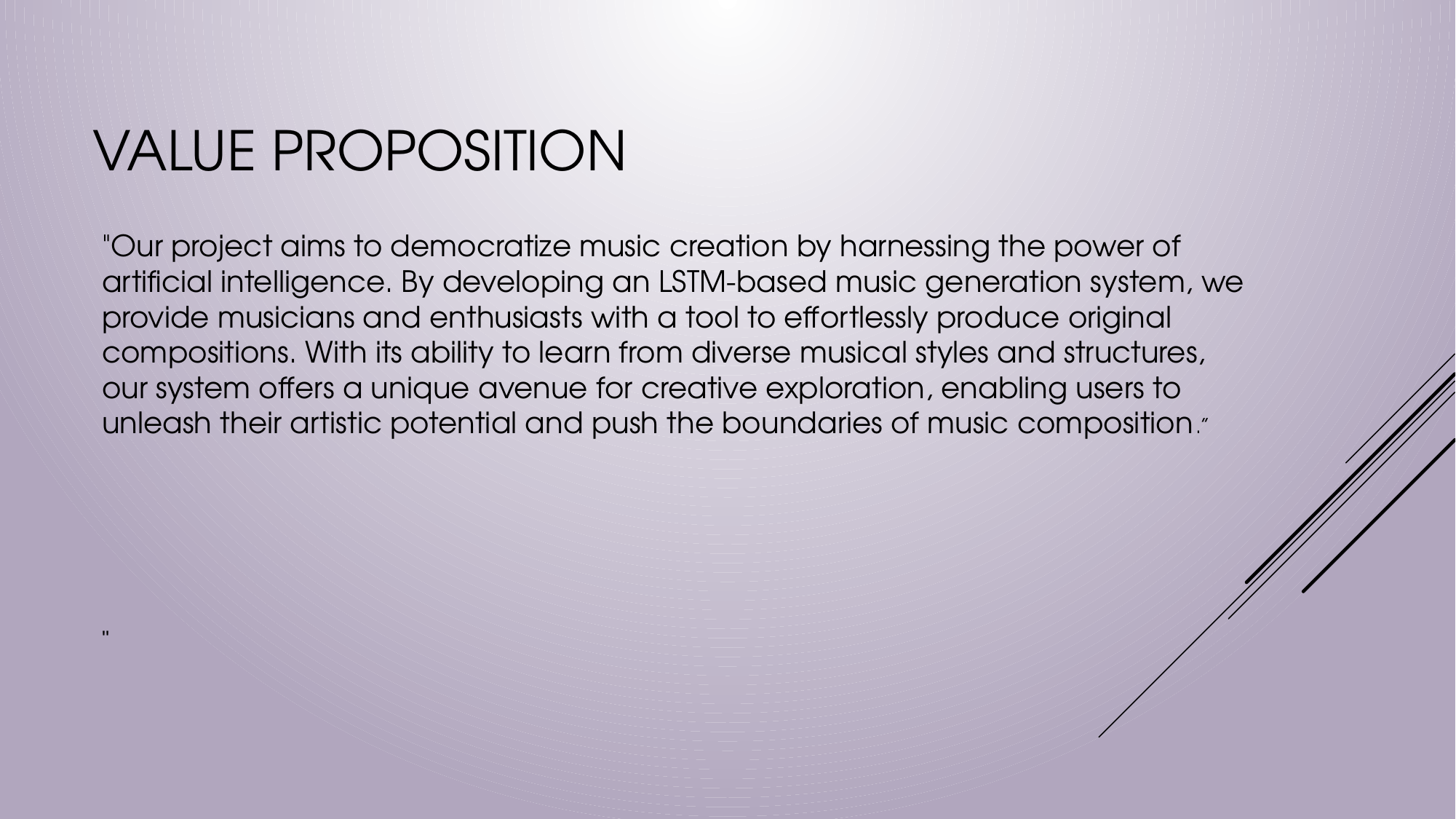

# Value proposition
"Our project aims to democratize music creation by harnessing the power of artificial intelligence. By developing an LSTM-based music generation system, we provide musicians and enthusiasts with a tool to effortlessly produce original compositions. With its ability to learn from diverse musical styles and structures, our system offers a unique avenue for creative exploration, enabling users to unleash their artistic potential and push the boundaries of music composition.”

"